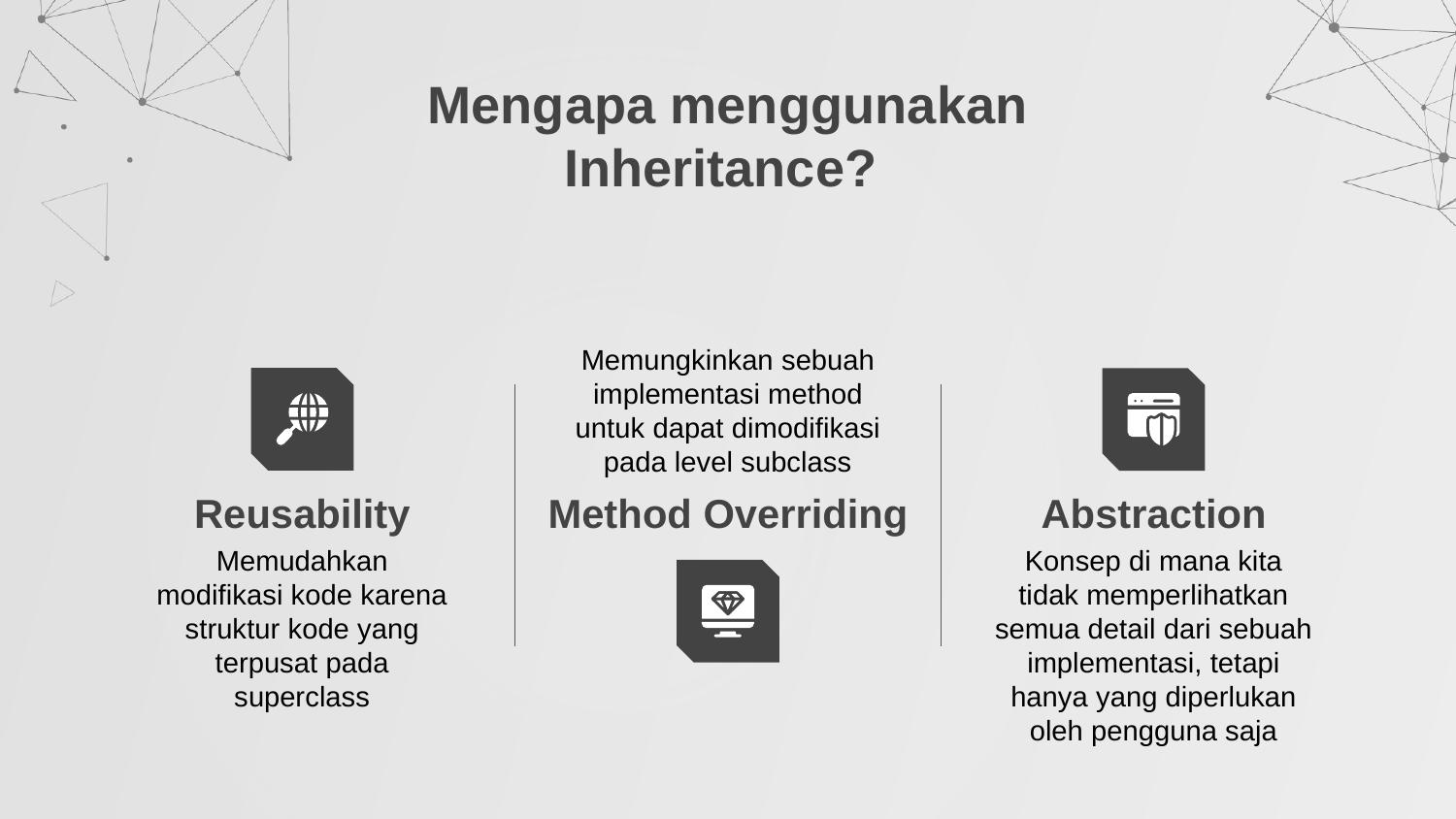

Mengapa menggunakan Inheritance?
Memungkinkan sebuah implementasi method untuk dapat dimodifikasi pada level subclass

# Reusability
Method Overriding
Abstraction
Memudahkan modifikasi kode karena struktur kode yang terpusat pada superclass
Konsep di mana kita tidak memperlihatkan semua detail dari sebuah implementasi, tetapi hanya yang diperlukan oleh pengguna saja